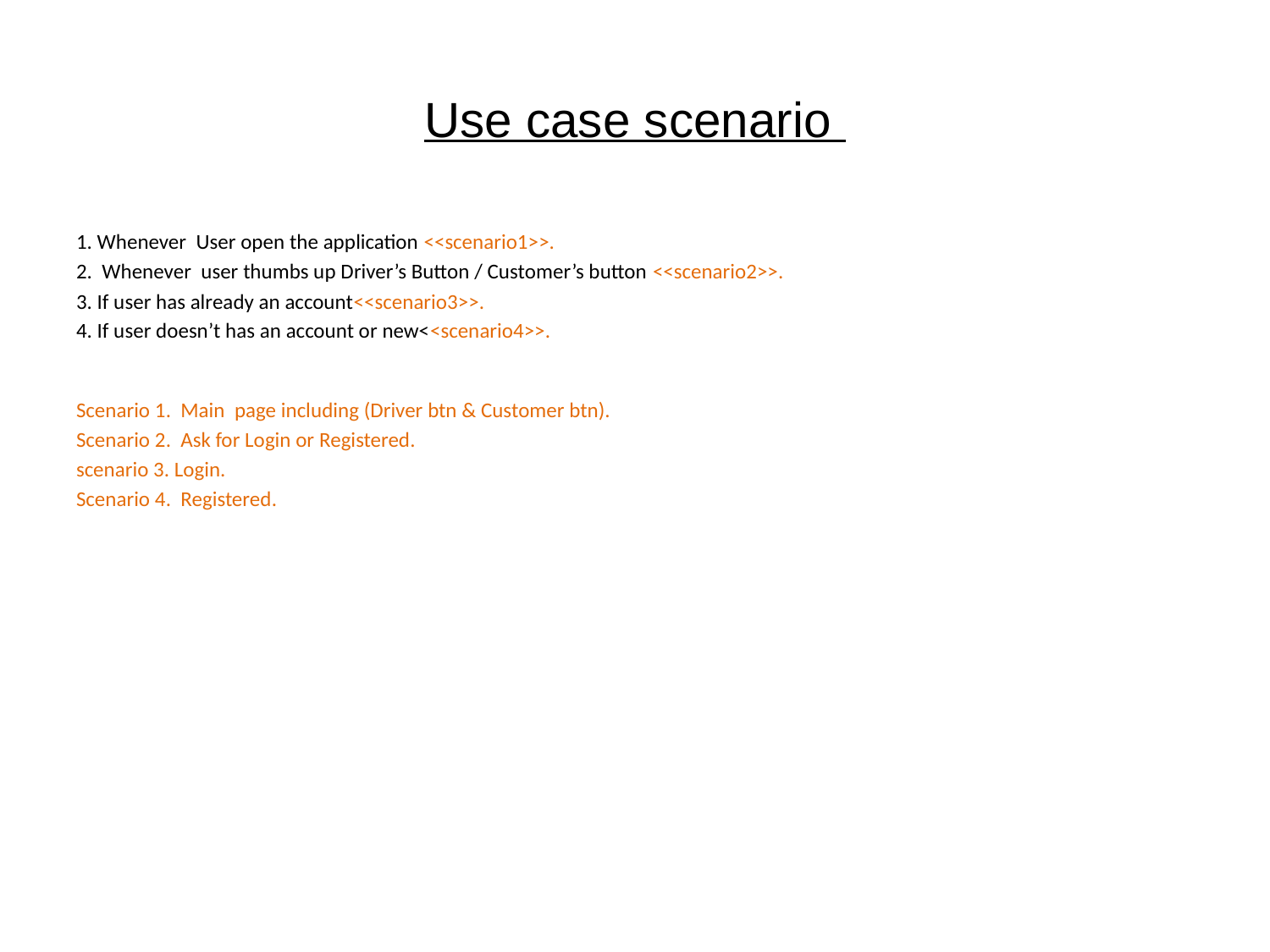

# Use case scenario
1. Whenever  User open the application <<scenario1>>.
2.  Whenever  user thumbs up Driver’s Button / Customer’s button <<scenario2>>.
3. If user has already an account<<scenario3>>.
4. If user doesn’t has an account or new<<scenario4>>.

Scenario 1.  Main  page including (Driver btn & Customer btn).
Scenario 2.  Ask for Login or Registered.
scenario 3. Login.
Scenario 4.  Registered.